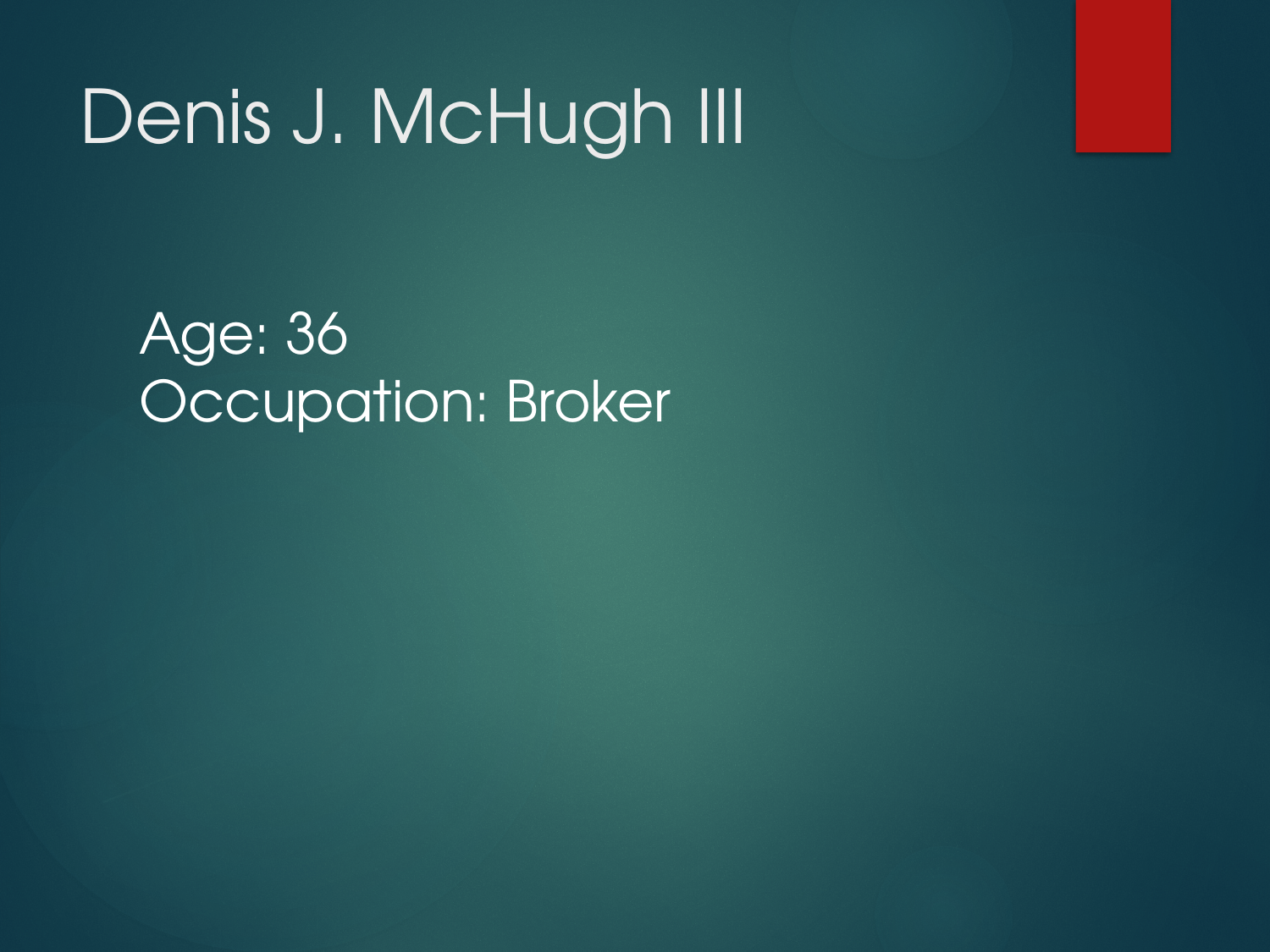

# Denis J. McHugh III

Age: 36
Occupation: Broker